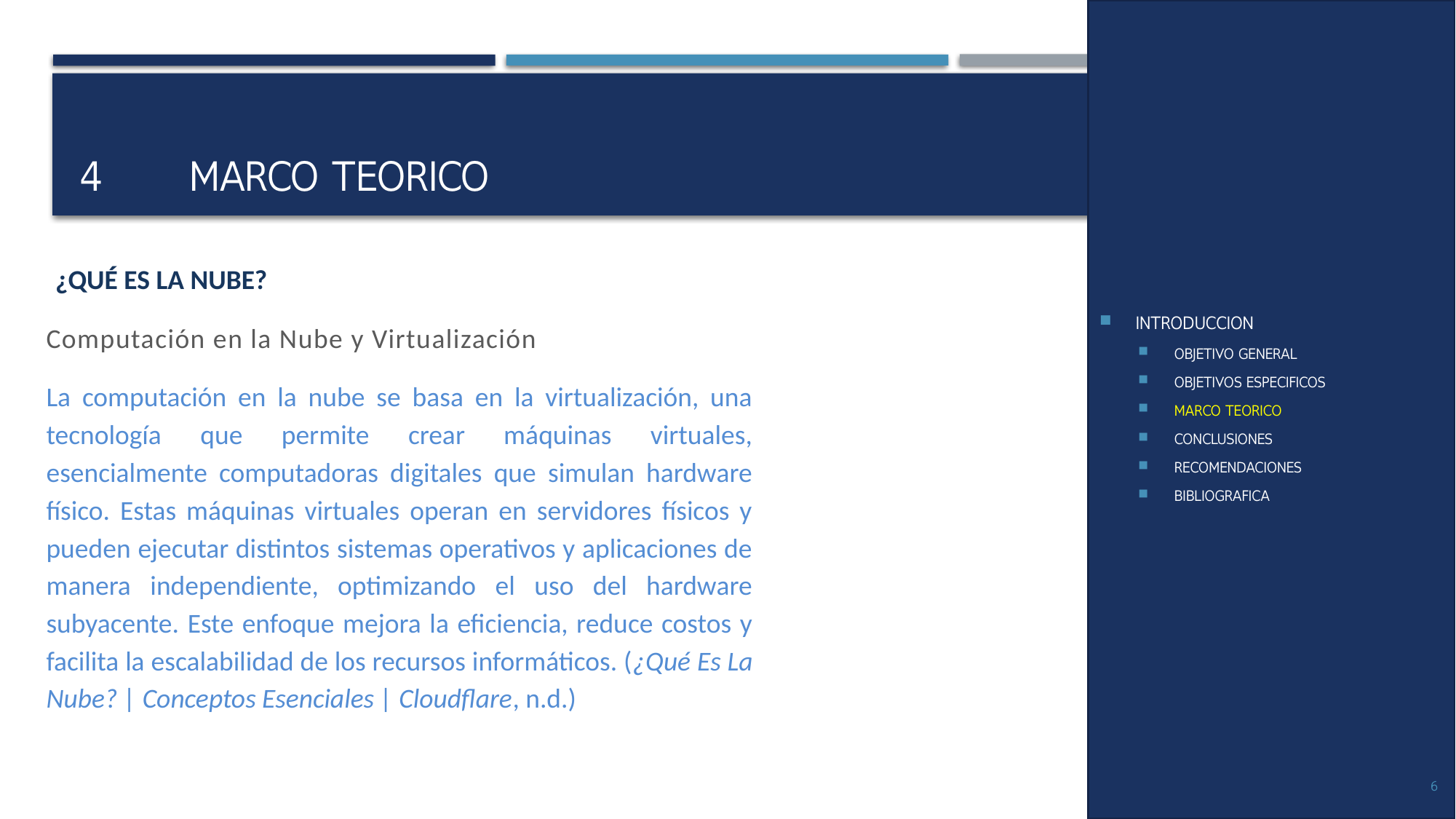

INTRODUCCION
OBJETIVO GENERAL
OBJETIVOS ESPECIFICOS
MARCO TEORICO
CONCLUSIONES
RECOMENDACIONES
BIBLIOGRAFICA
# 4	MARCO TEORICO
¿QUÉ ES LA NUBE?
Computación en la Nube y Virtualización
La computación en la nube se basa en la virtualización, una tecnología que permite crear máquinas virtuales, esencialmente computadoras digitales que simulan hardware físico. Estas máquinas virtuales operan en servidores físicos y pueden ejecutar distintos sistemas operativos y aplicaciones de manera independiente, optimizando el uso del hardware subyacente. Este enfoque mejora la eficiencia, reduce costos y facilita la escalabilidad de los recursos informáticos. (¿Qué Es La Nube? | Conceptos Esenciales | Cloudflare, n.d.)
6